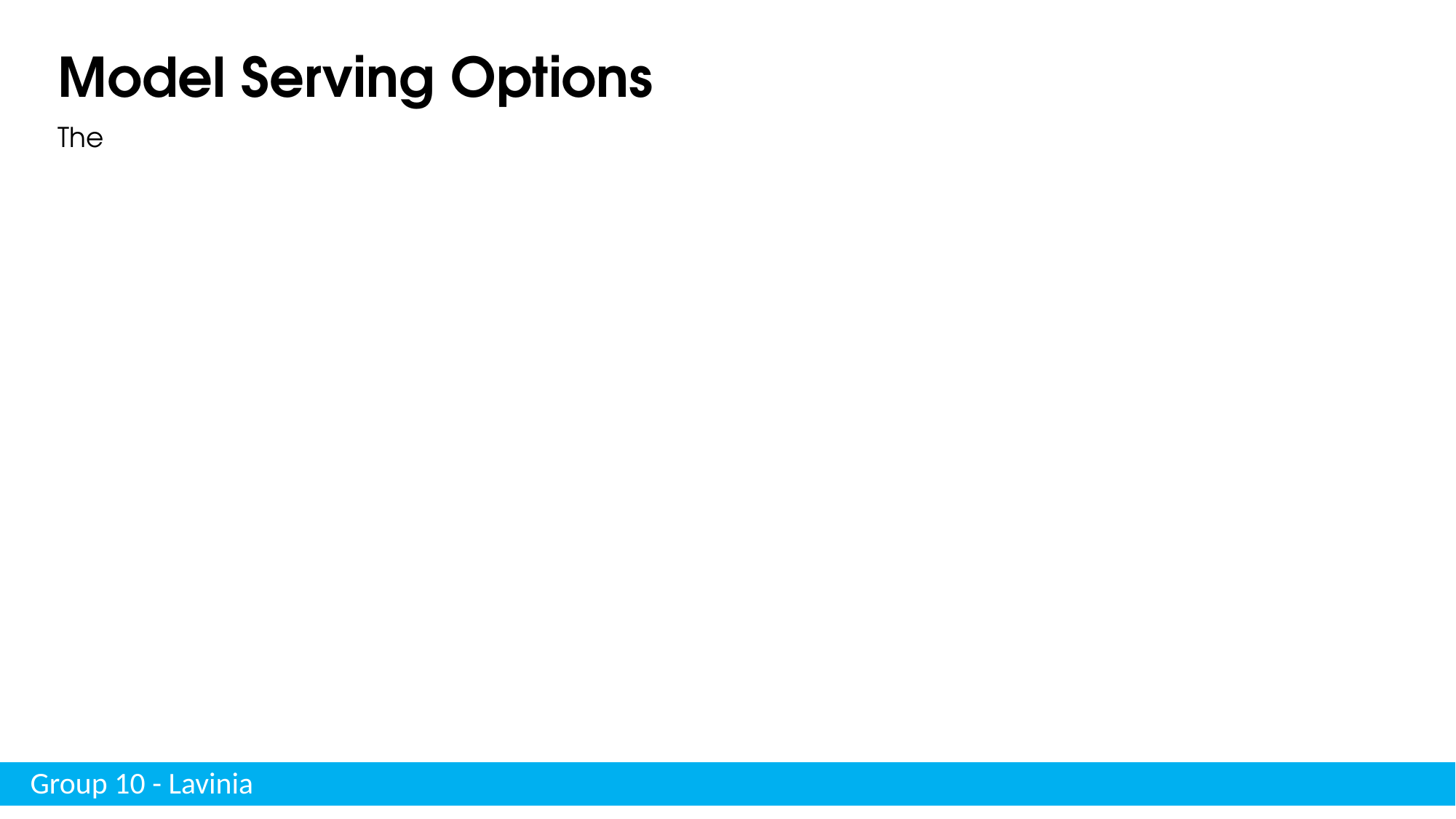

Model Serving Options
The

Group 10 - Lavinia